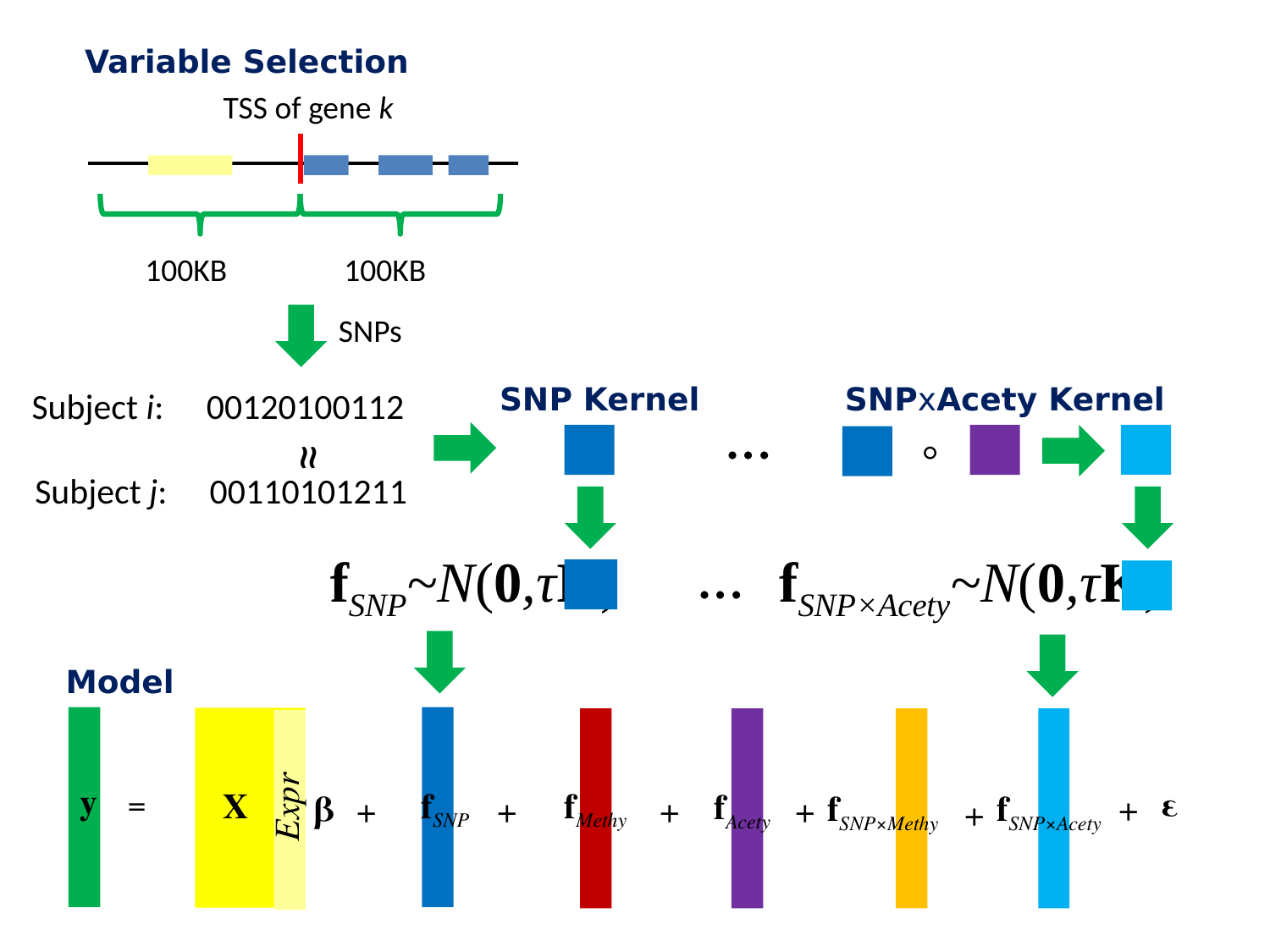

Variable Selection
TSS of gene k

100KB
100KB
SNPs

SNP Kernel
SNPxAcety Kernel
◦

Subject i: 	00120100112
…

≈
Subject j: 	00110101211

…
fSNP~N(0,τK)

fSNP×Acety~N(0,τK)

Model

y
ε
fSNP
=
X
fMethy
fAcety
β
fSNP×Acety
fSNP×Methy
+
+
+
+
+
+
Expr